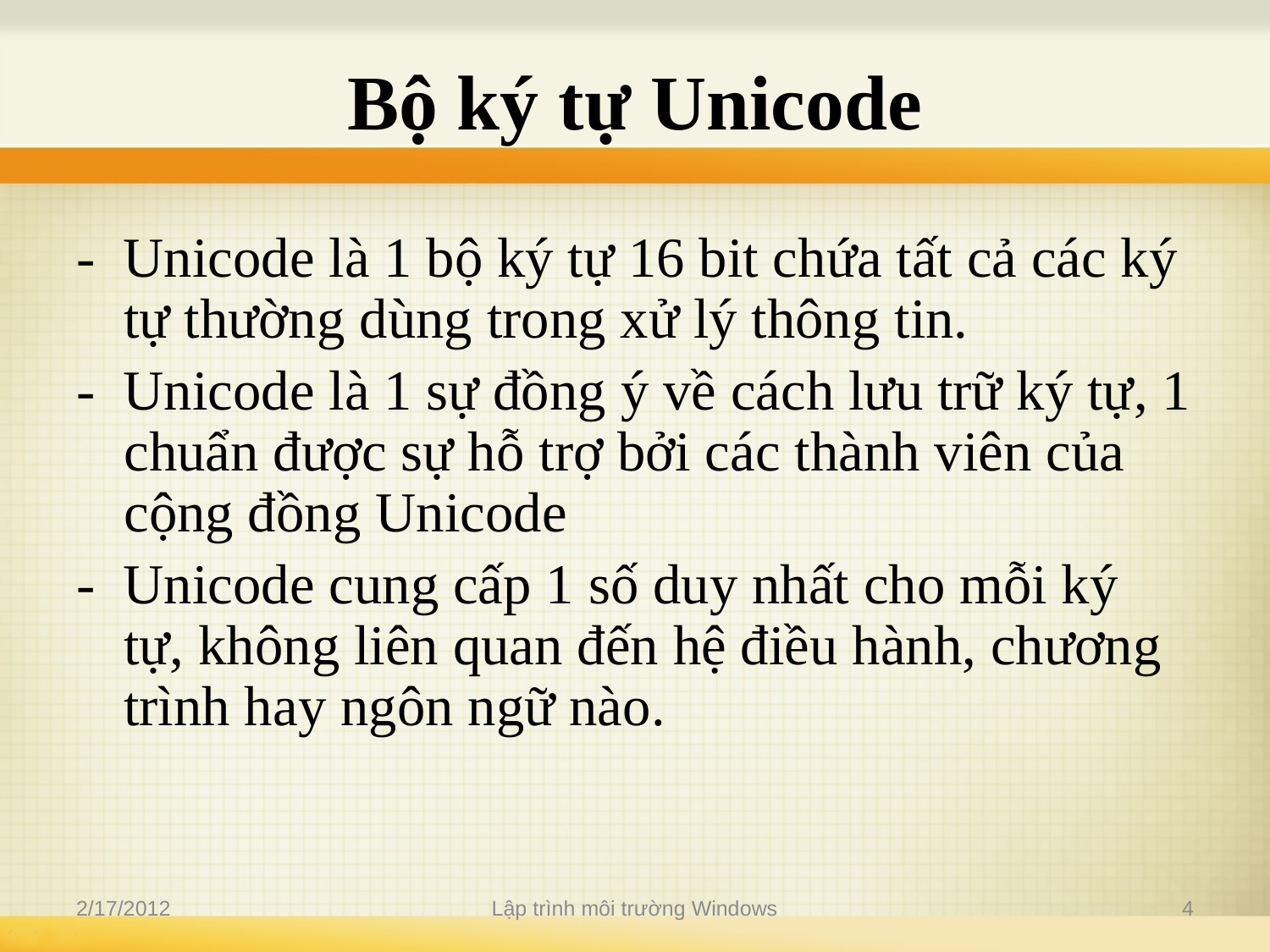

# Bộ ký tự Unicode
-  Unicode là 1 bộ ký tự 16 bit chứa tất cả các ký tự thường dùng trong xử lý thông tin.
-  Unicode là 1 sự đồng ý về cách lưu trữ ký tự, 1 chuẩn được sự hỗ trợ bởi các thành viên của cộng đồng Unicode
-  Unicode cung cấp 1 số duy nhất cho mỗi ký tự, không liên quan đến hệ điều hành, chương trình hay ngôn ngữ nào.
2/17/2012
Lập trình môi trường Windows
4